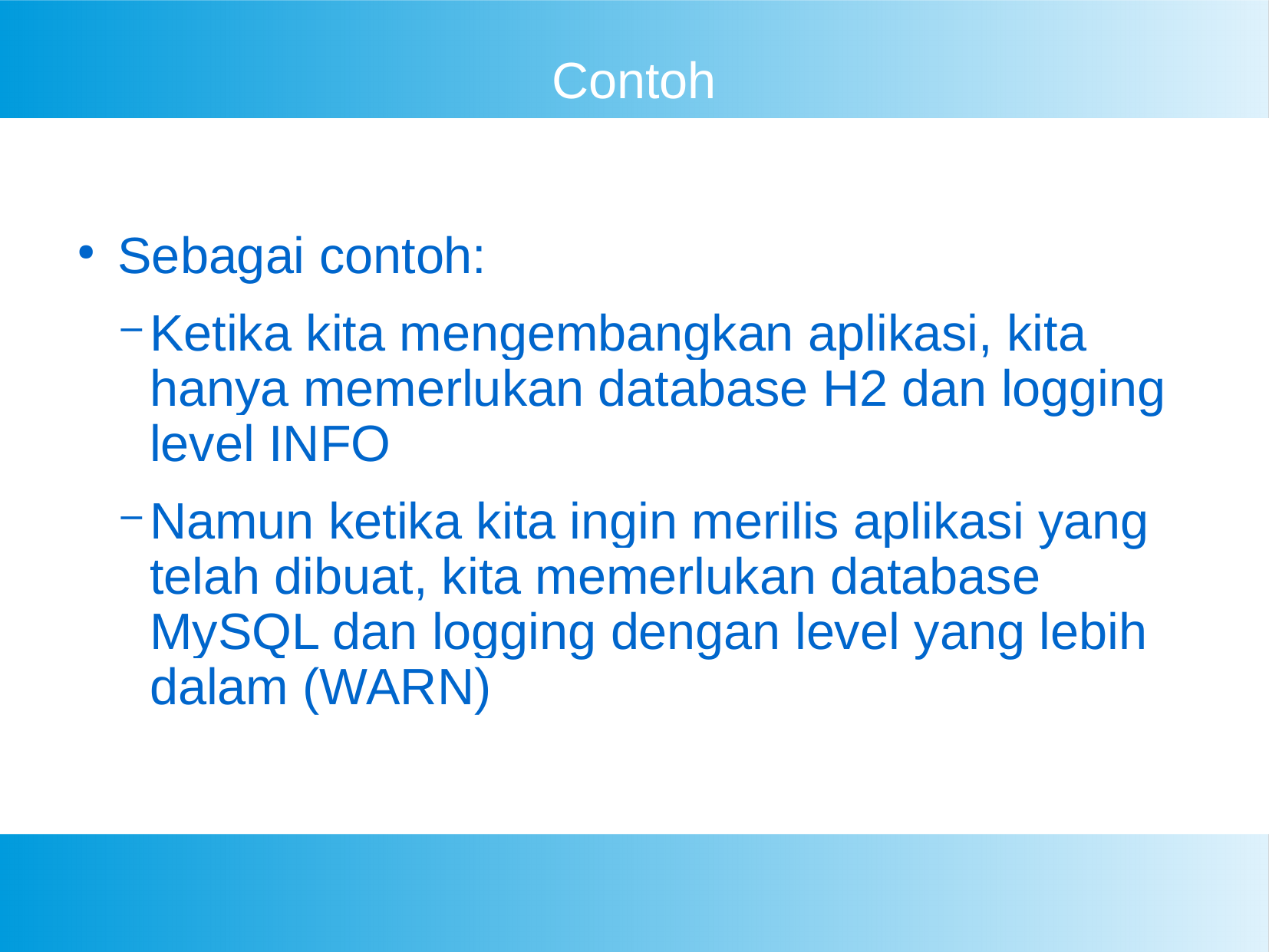

Contoh
Sebagai contoh:
Ketika kita mengembangkan aplikasi, kita hanya memerlukan database H2 dan logging level INFO
Namun ketika kita ingin merilis aplikasi yang telah dibuat, kita memerlukan database MySQL dan logging dengan level yang lebih dalam (WARN)